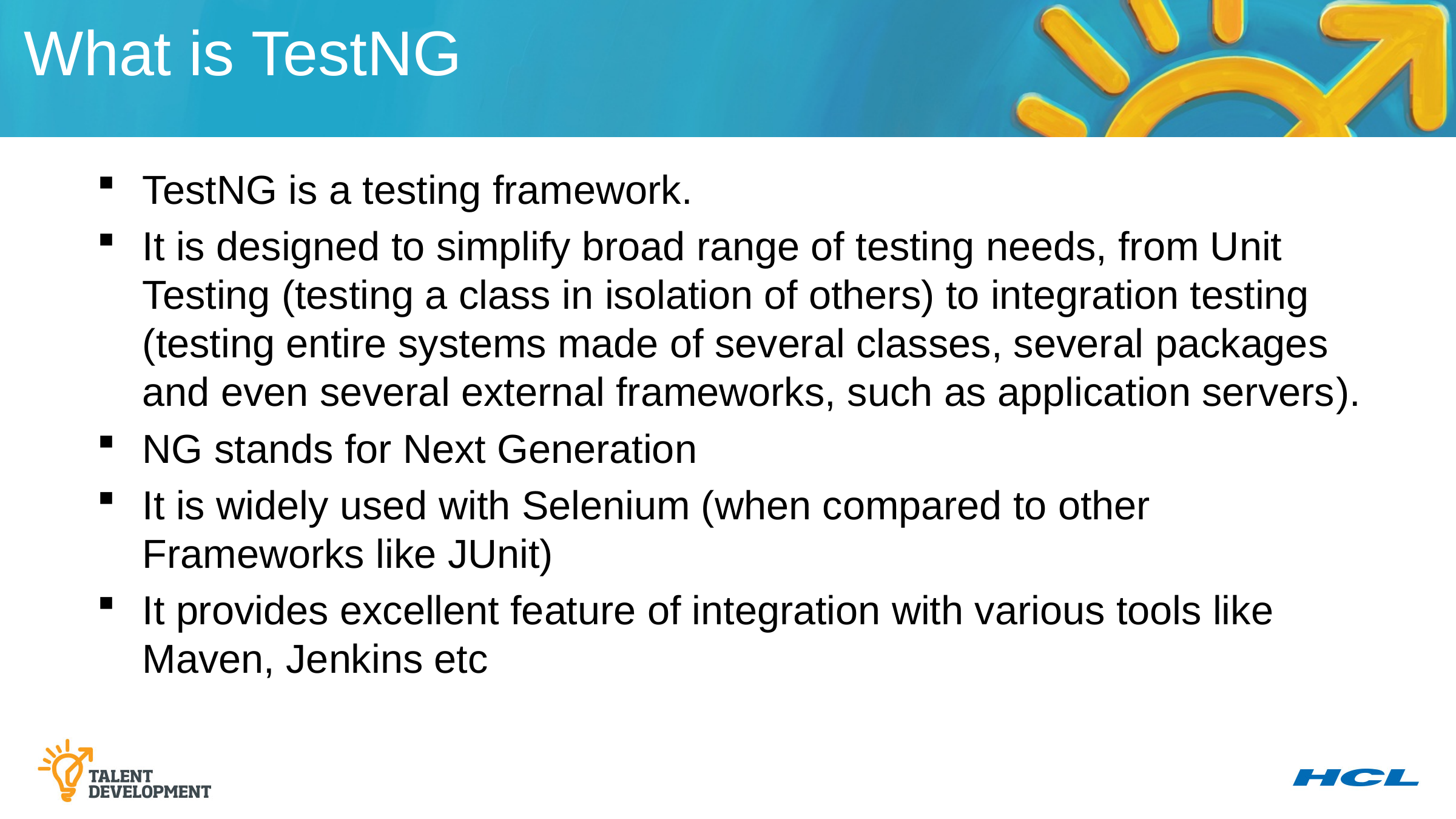

What is TestNG
TestNG is a testing framework.
It is designed to simplify broad range of testing needs, from Unit Testing (testing a class in isolation of others) to integration testing (testing entire systems made of several classes, several packages and even several external frameworks, such as application servers).
NG stands for Next Generation
It is widely used with Selenium (when compared to other Frameworks like JUnit)
It provides excellent feature of integration with various tools like Maven, Jenkins etc